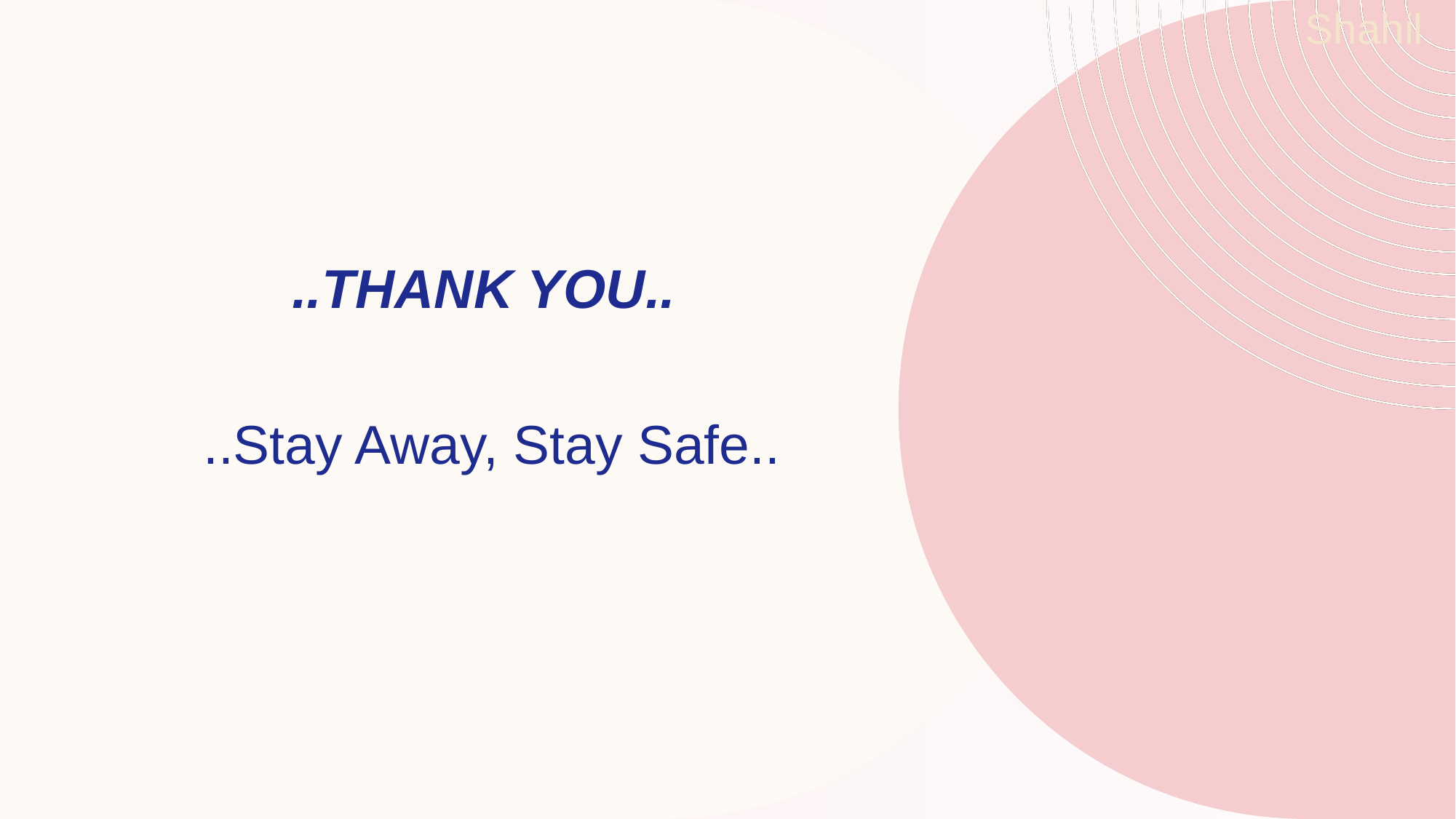

# ..Thank you..
..Stay Away, Stay Safe..